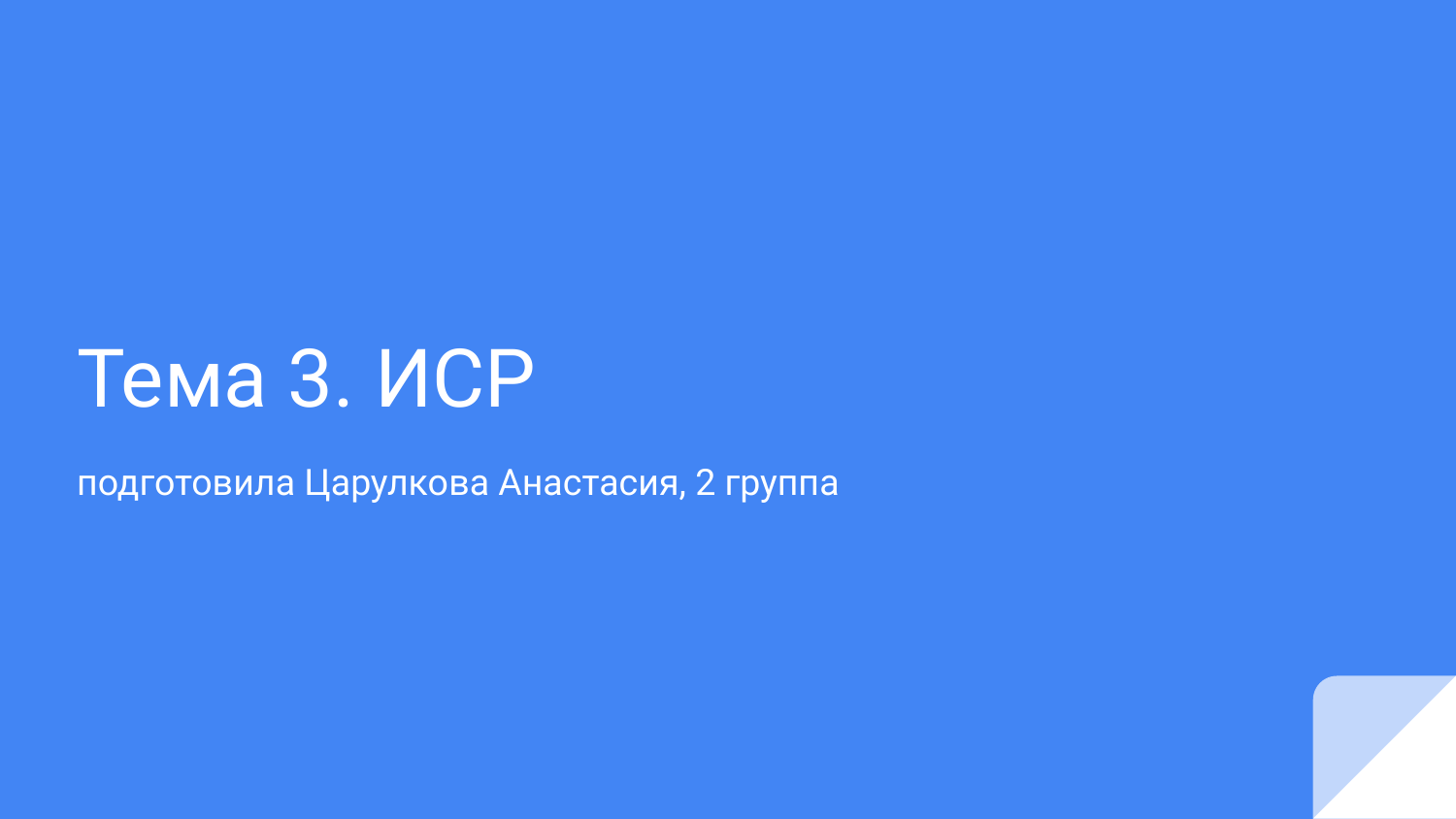

# Тема 3. ИСР
подготовила Царулкова Анастасия, 2 группа